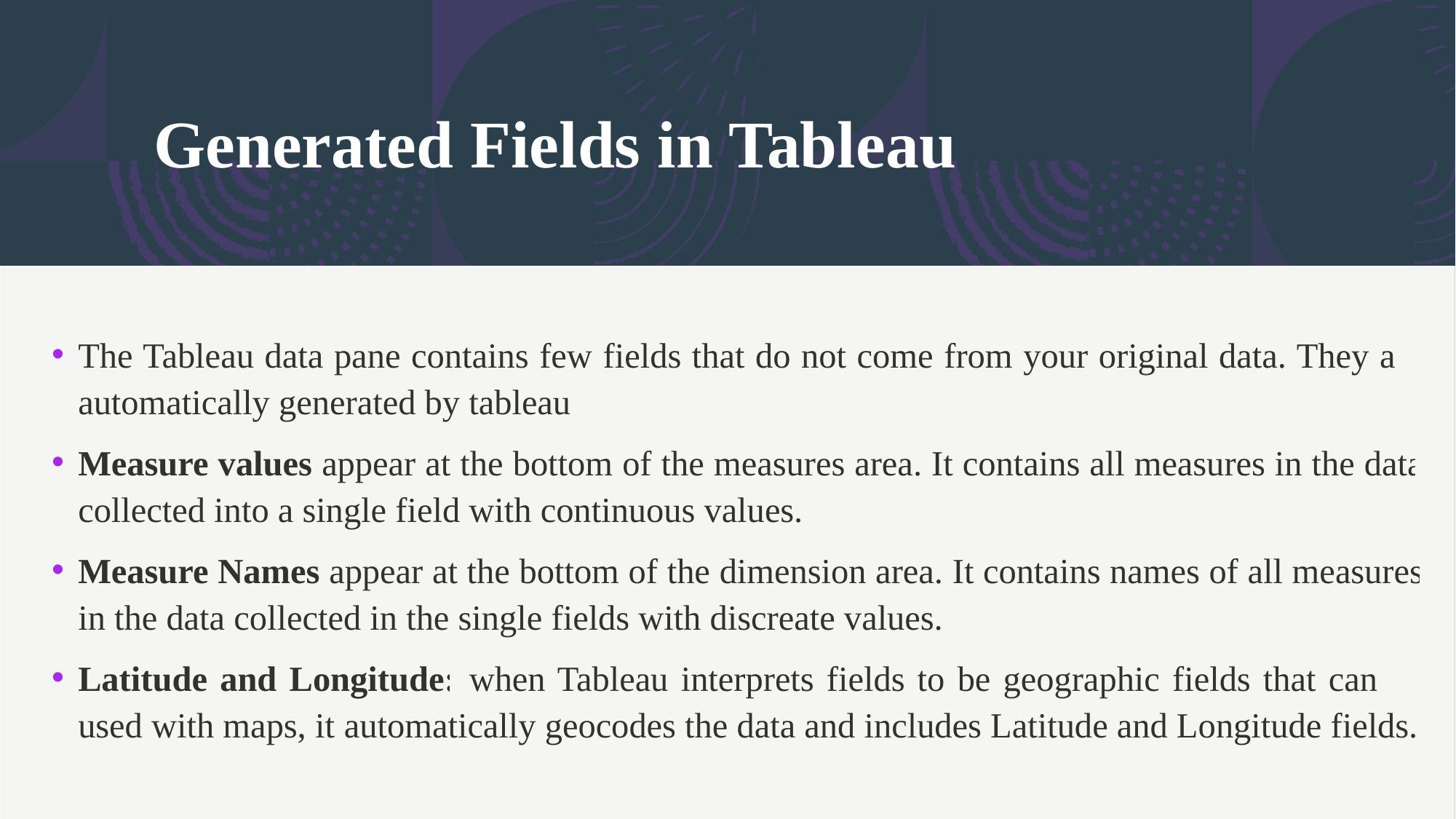

# Generated Fields in Tableau

The Tableau data pane contains few fields that do not come from your original data. They are automatically generated by tableau
Measure values appear at the bottom of the measures area. It contains all measures in the data collected into a single field with continuous values.
Measure Names appear at the bottom of the dimension area. It contains names of all measures in the data collected in the single fields with discreate values.
Latitude and Longitude: when Tableau interprets fields to be geographic fields that can be used with maps, it automatically geocodes the data and includes Latitude and Longitude fields.